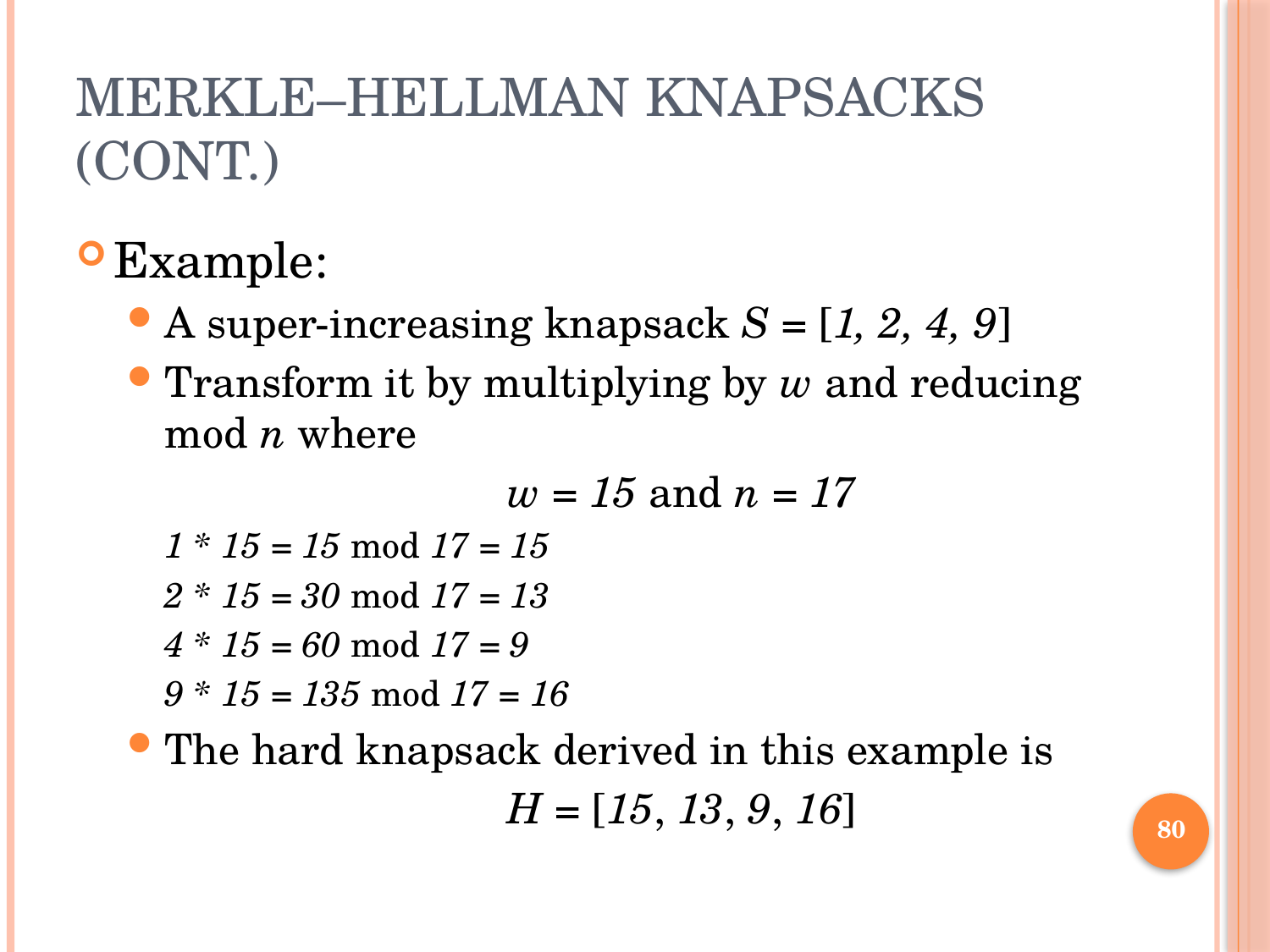

# Merkle–Hellman Knapsacks (cont.)
Example:
A super-increasing knapsack S = [1, 2, 4, 9]
Transform it by multiplying by w and reducing mod n where
			w = 15 and n = 17
1 * 15 = 15 mod 17 = 15
2 * 15 = 30 mod 17 = 13
4 * 15 = 60 mod 17 = 9
9 * 15 = 135 mod 17 = 16
The hard knapsack derived in this example is
			H = [15, 13, 9, 16]
80